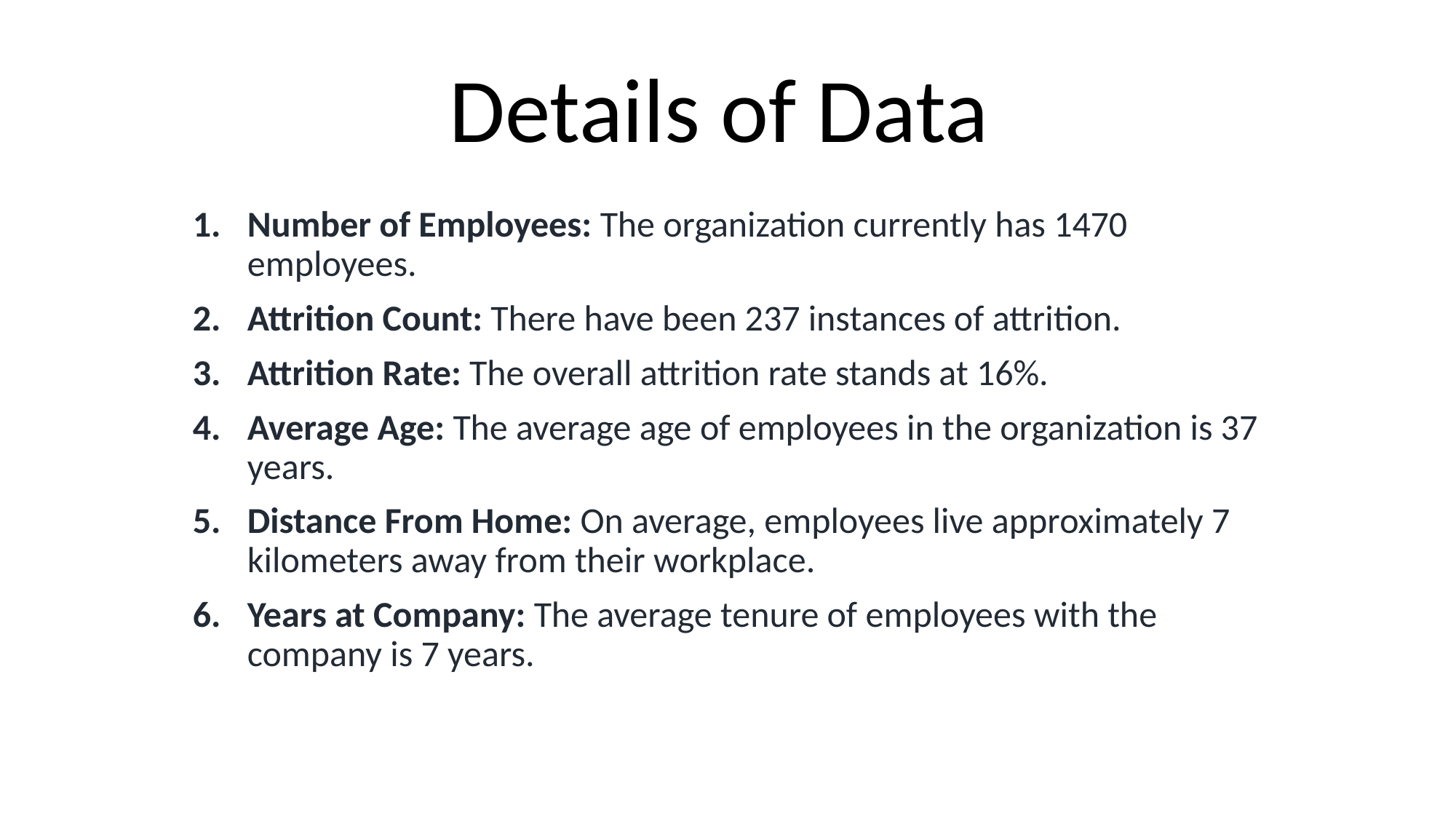

# Details of Data
Number of Employees: The organization currently has 1470 employees.
Attrition Count: There have been 237 instances of attrition.
Attrition Rate: The overall attrition rate stands at 16%.
Average Age: The average age of employees in the organization is 37 years.
Distance From Home: On average, employees live approximately 7 kilometers away from their workplace.
Years at Company: The average tenure of employees with the company is 7 years.